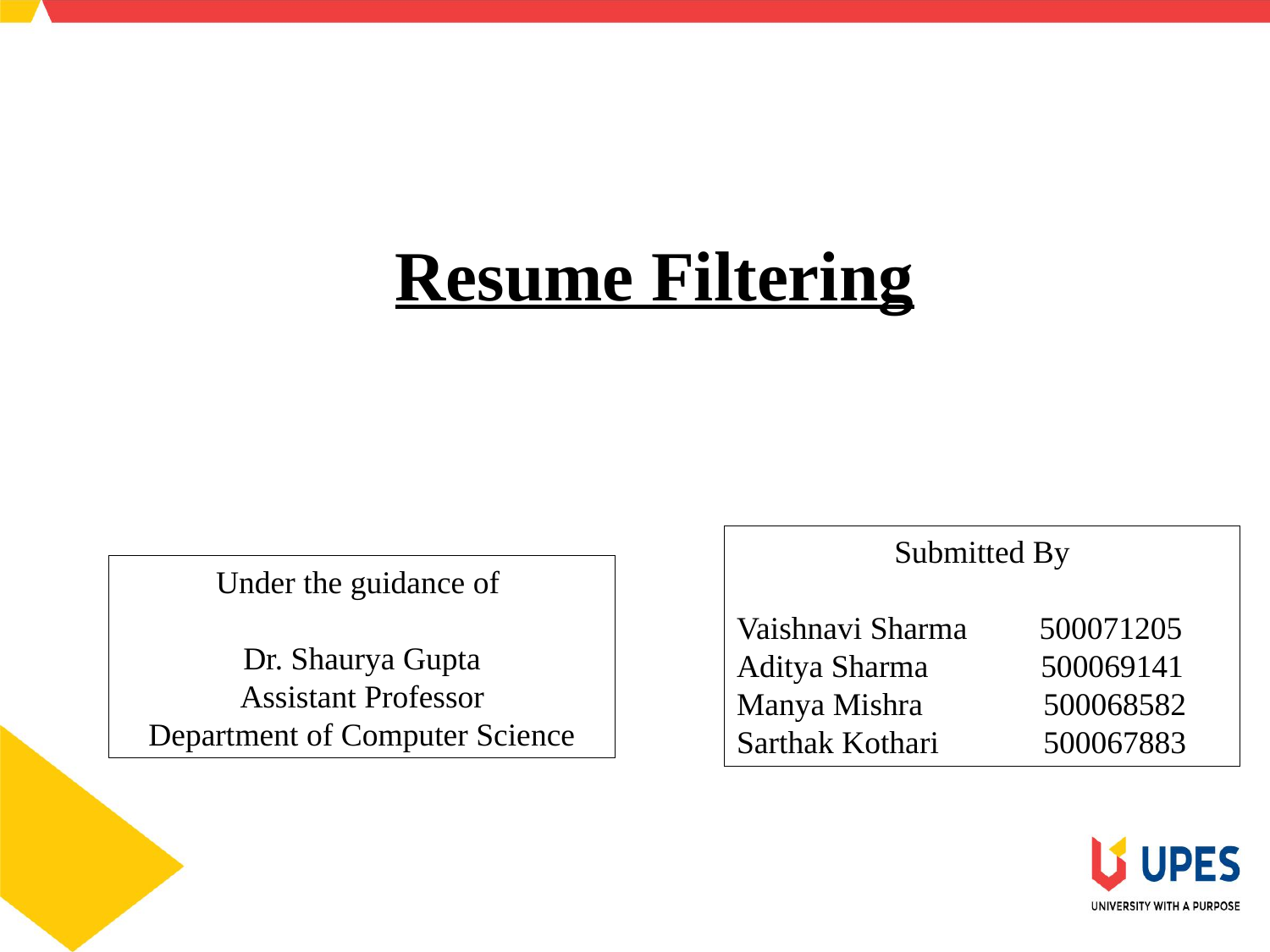

Resume Filtering
Submitted By

Vaishnavi Sharma         500071205
Aditya Sharma              500069141
Manya Mishra               500068582
Sarthak Kothari             500067883
Under the guidance of

Dr. Shaurya Gupta
Assistant Professor
Department of Computer Science